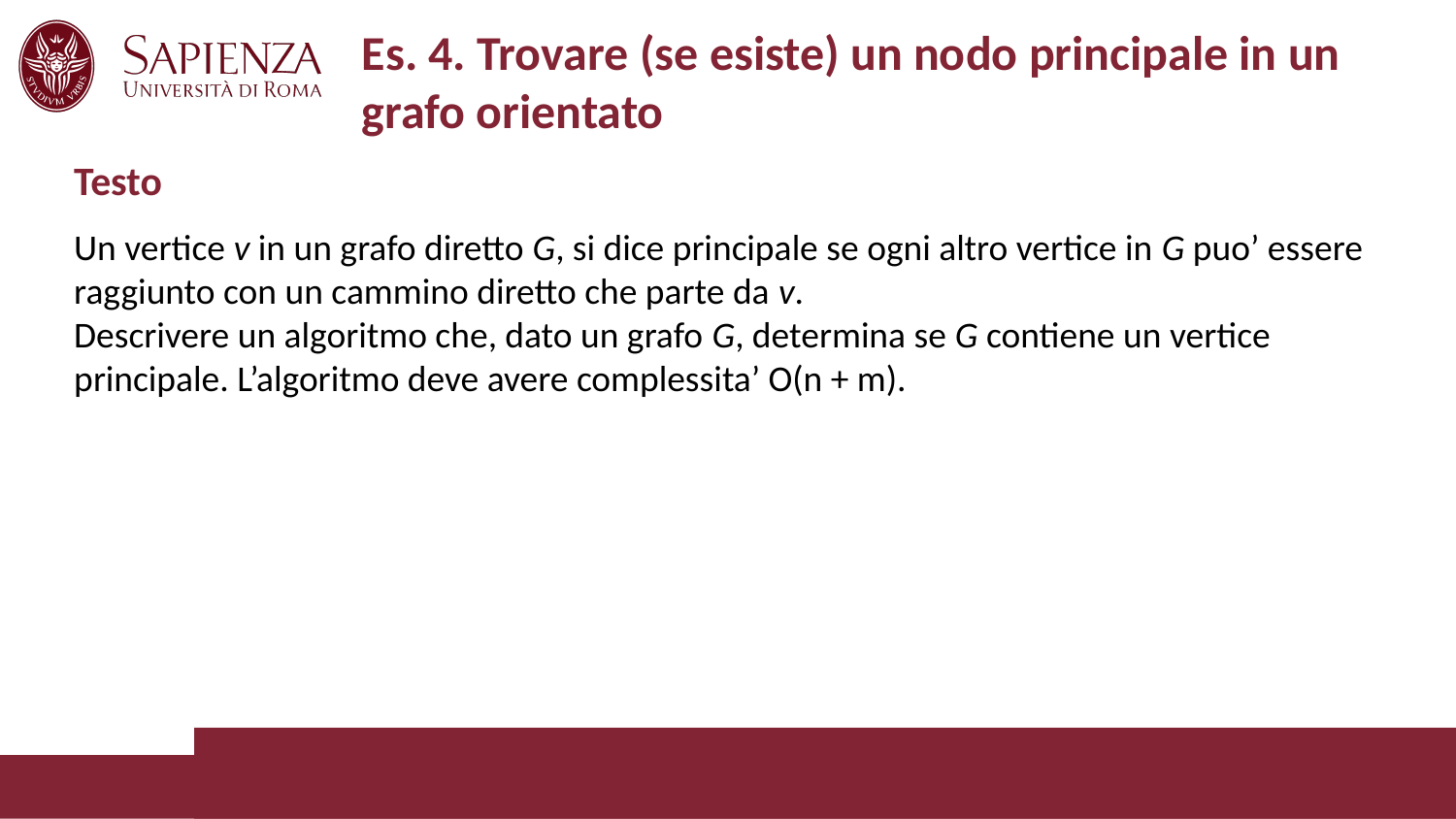

# Es. 4. Trovare (se esiste) un nodo principale in un grafo orientato
Testo
Un vertice v in un grafo diretto G, si dice principale se ogni altro vertice in G puo’ essere raggiunto con un cammino diretto che parte da v.
Descrivere un algoritmo che, dato un grafo G, determina se G contiene un vertice principale. L’algoritmo deve avere complessita’ O(n + m).